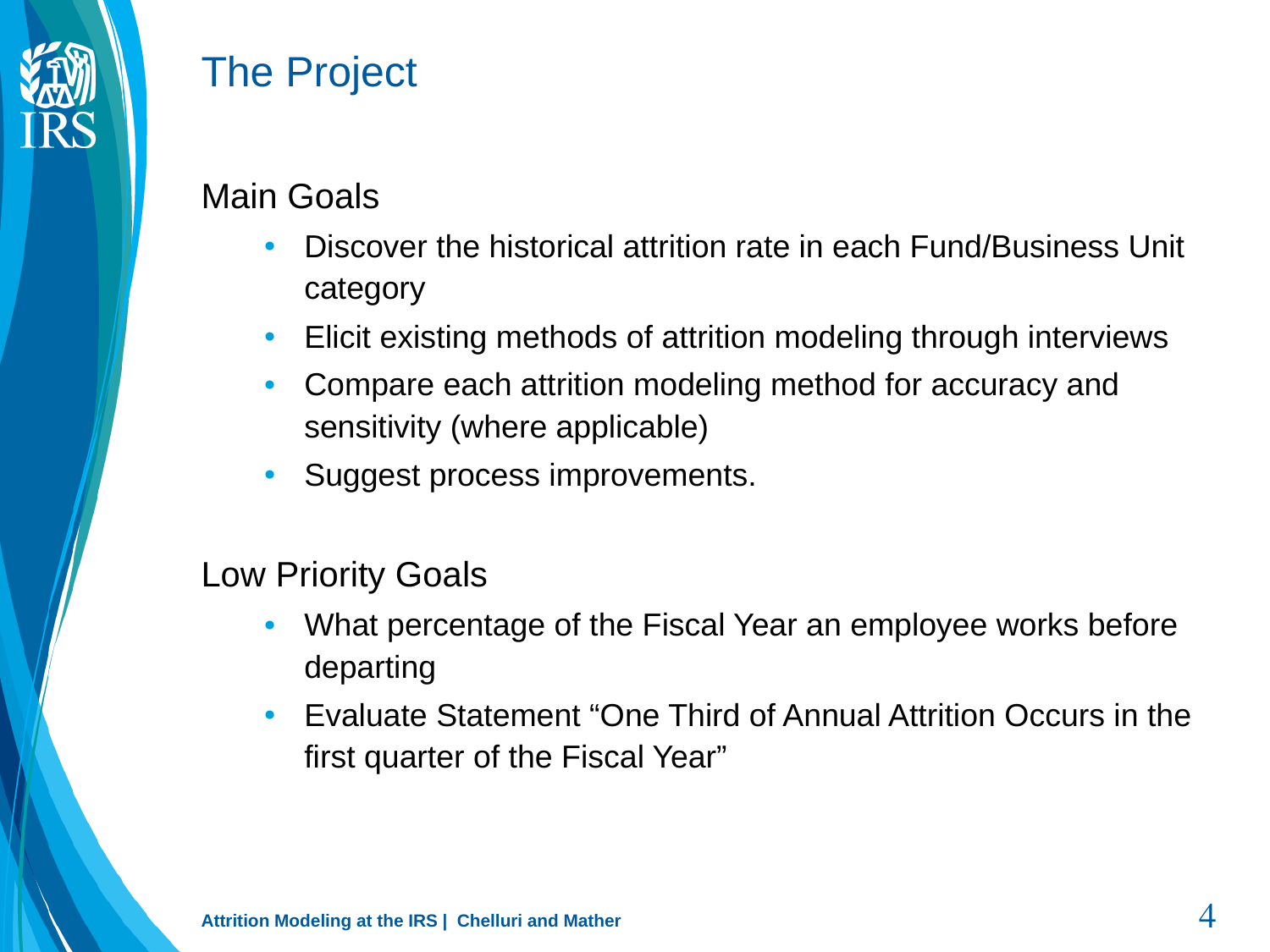

# The Project
Main Goals
Discover the historical attrition rate in each Fund/Business Unit category
Elicit existing methods of attrition modeling through interviews
Compare each attrition modeling method for accuracy and sensitivity (where applicable)
Suggest process improvements.

Low Priority Goals
What percentage of the Fiscal Year an employee works before departing
Evaluate Statement “One Third of Annual Attrition Occurs in the first quarter of the Fiscal Year”
Attrition Modeling at the IRS |  Chelluri and Mather
4